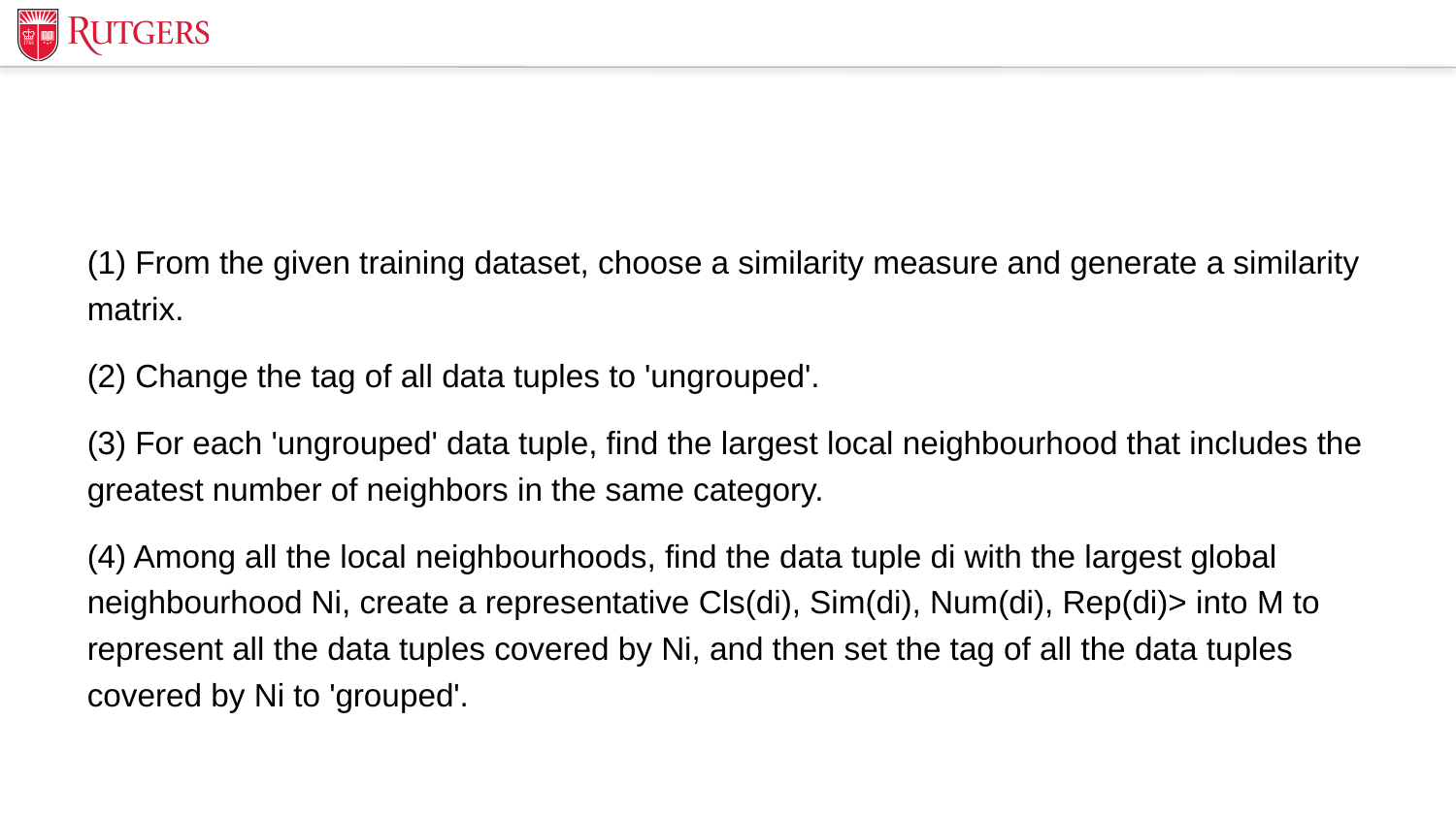

(1) From the given training dataset, choose a similarity measure and generate a similarity matrix.
(2) Change the tag of all data tuples to 'ungrouped'.
(3) For each 'ungrouped' data tuple, find the largest local neighbourhood that includes the greatest number of neighbors in the same category.
(4) Among all the local neighbourhoods, find the data tuple di with the largest global neighbourhood Ni, create a representative Cls(di), Sim(di), Num(di), Rep(di)> into M to represent all the data tuples covered by Ni, and then set the tag of all the data tuples covered by Ni to 'grouped'.